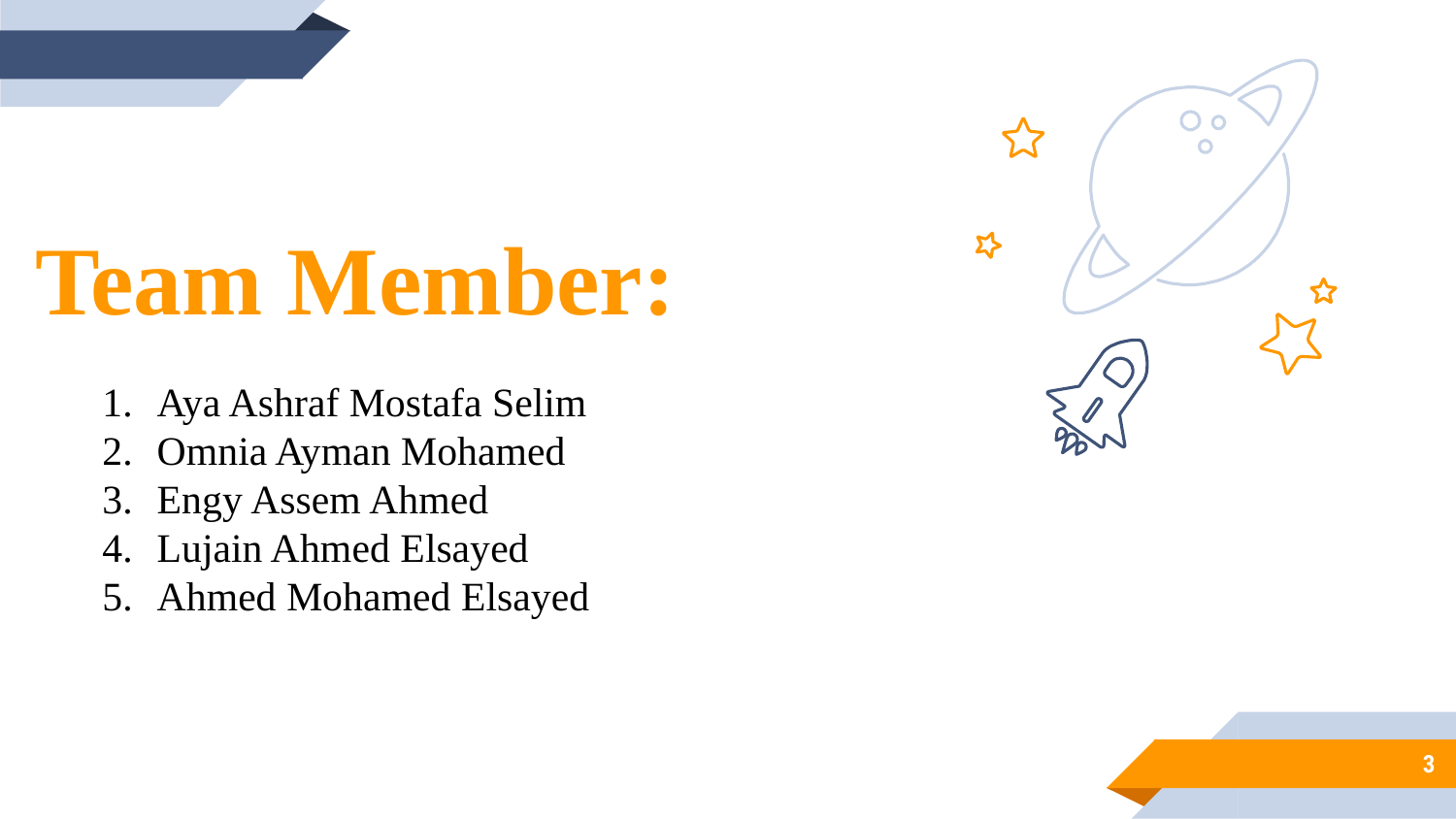

Team Member:

Aya Ashraf Mostafa Selim
Omnia Ayman Mohamed
Engy Assem Ahmed
Lujain Ahmed Elsayed
Ahmed Mohamed Elsayed
3